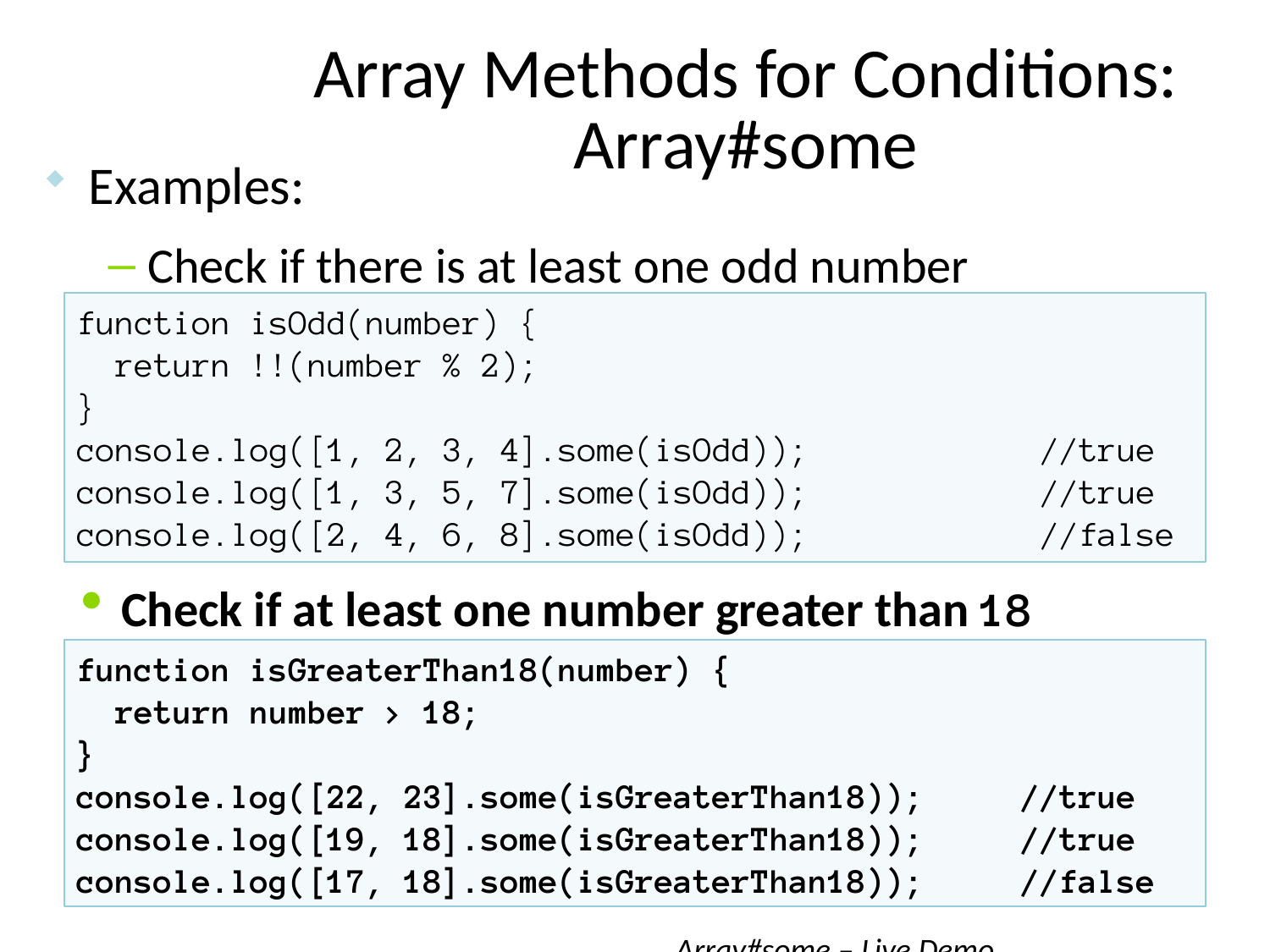

# Array Methods for Conditions: Array#some
Examples:
Check if there is at least one odd number
function isOdd(number) {
  return !!(number % 2);
}
console.log([1, 2, 3, 4].some(isOdd));            //true
console.log([1, 3, 5, 7].some(isOdd));            //true
console.log([2, 4, 6, 8].some(isOdd));            //false
Check if at least one number greater than 18
function isGreaterThan18(number) {
  return number > 18;
}
console.log([22, 23].some(isGreaterThan18));     //true
console.log([19, 18].some(isGreaterThan18));     //true
console.log([17, 18].some(isGreaterThan18));     //false
Array#some – Live Demo